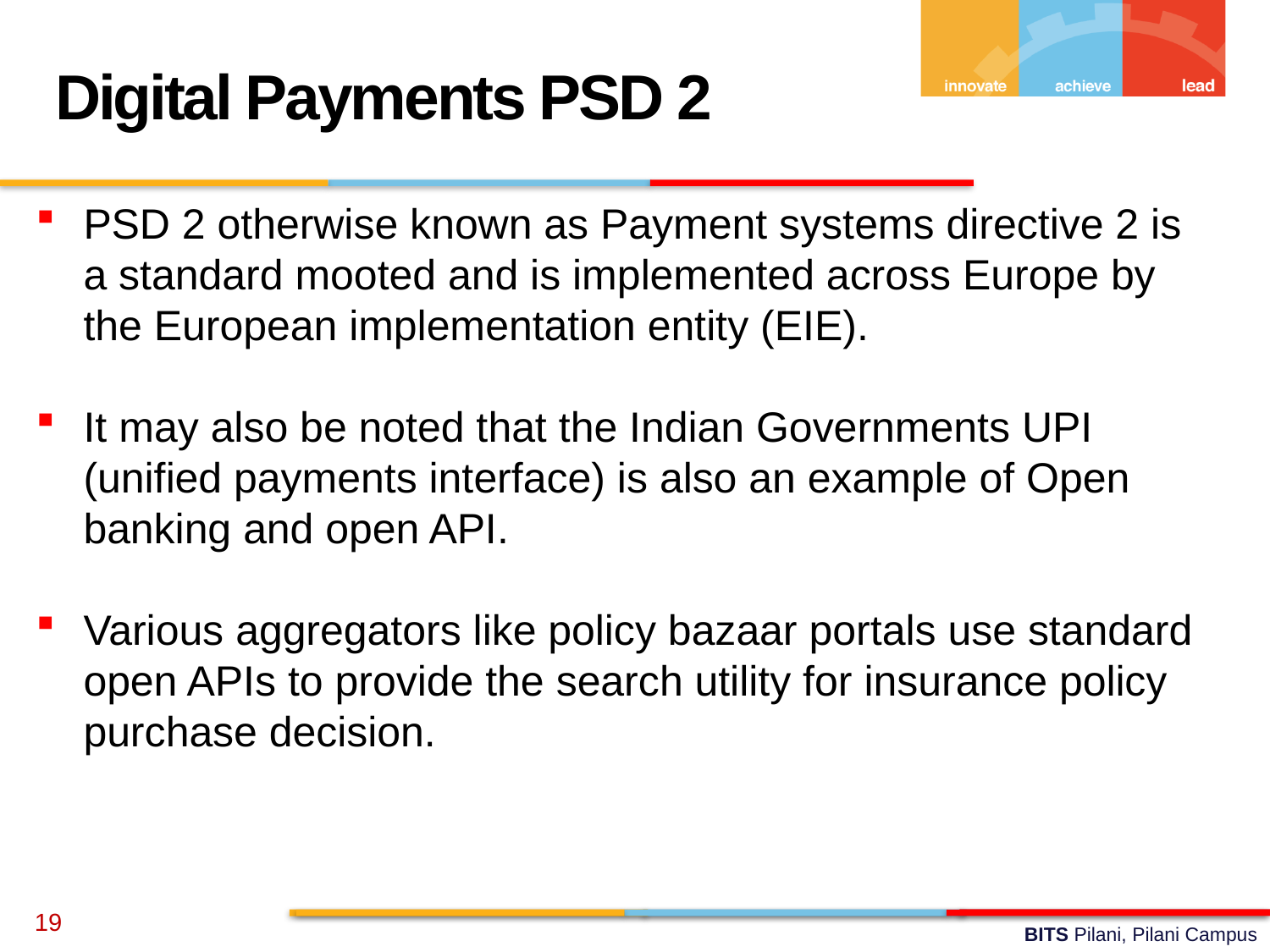

Digital Payments PSD 2
PSD 2 otherwise known as Payment systems directive 2 is a standard mooted and is implemented across Europe by the European implementation entity (EIE).

It may also be noted that the Indian Governments UPI (unified payments interface) is also an example of Open banking and open API.

Various aggregators like policy bazaar portals use standard open APIs to provide the search utility for insurance policy purchase decision.
19